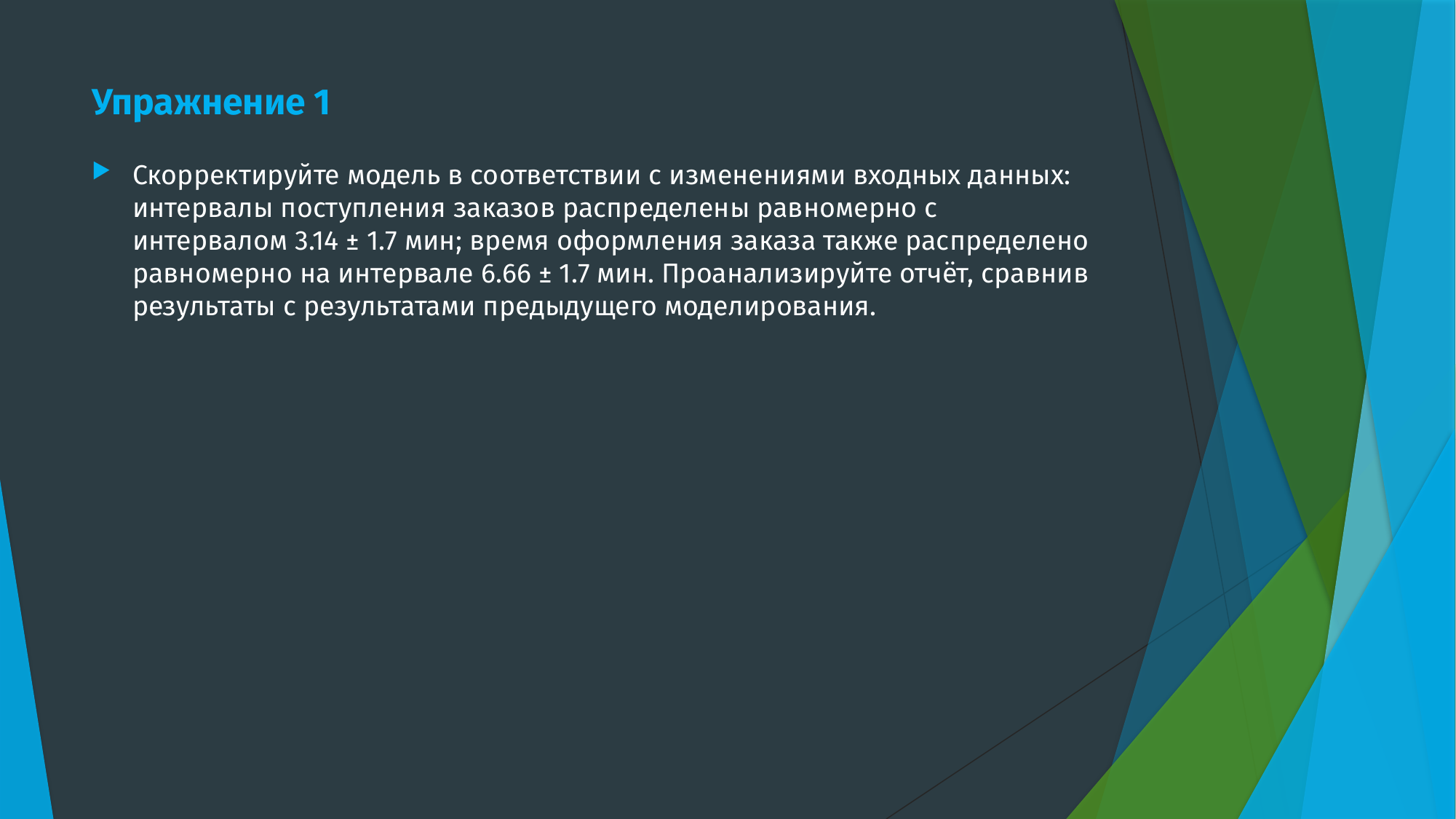

# Упражнение 1
Скорректируйте модель в соответствии с изменениями входных данных: интервалы поступления заказов распределены равномерно с интервалом 3.14 ± 1.7 мин; время оформления заказа также распределено равномерно на интервале 6.66 ± 1.7 мин. Проанализируйте отчёт, сравнив результаты с результатами предыдущего моделирования.